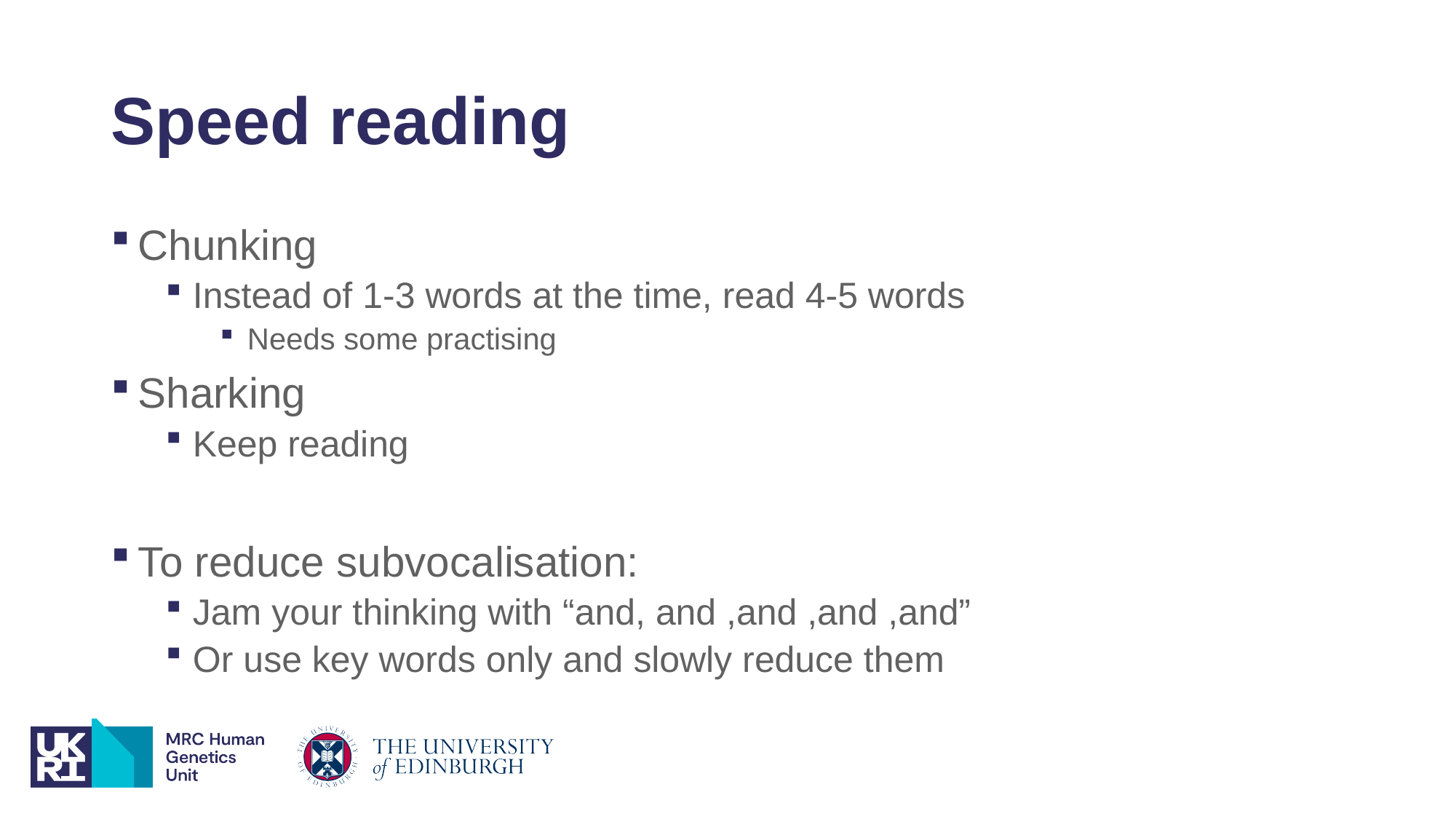

# Speed reading
Chunking
Instead of 1-3 words at the time, read 4-5 words
Needs some practising
Sharking
Keep reading

To reduce subvocalisation:
Jam your thinking with “and, and ,and ,and ,and”
Or use key words only and slowly reduce them